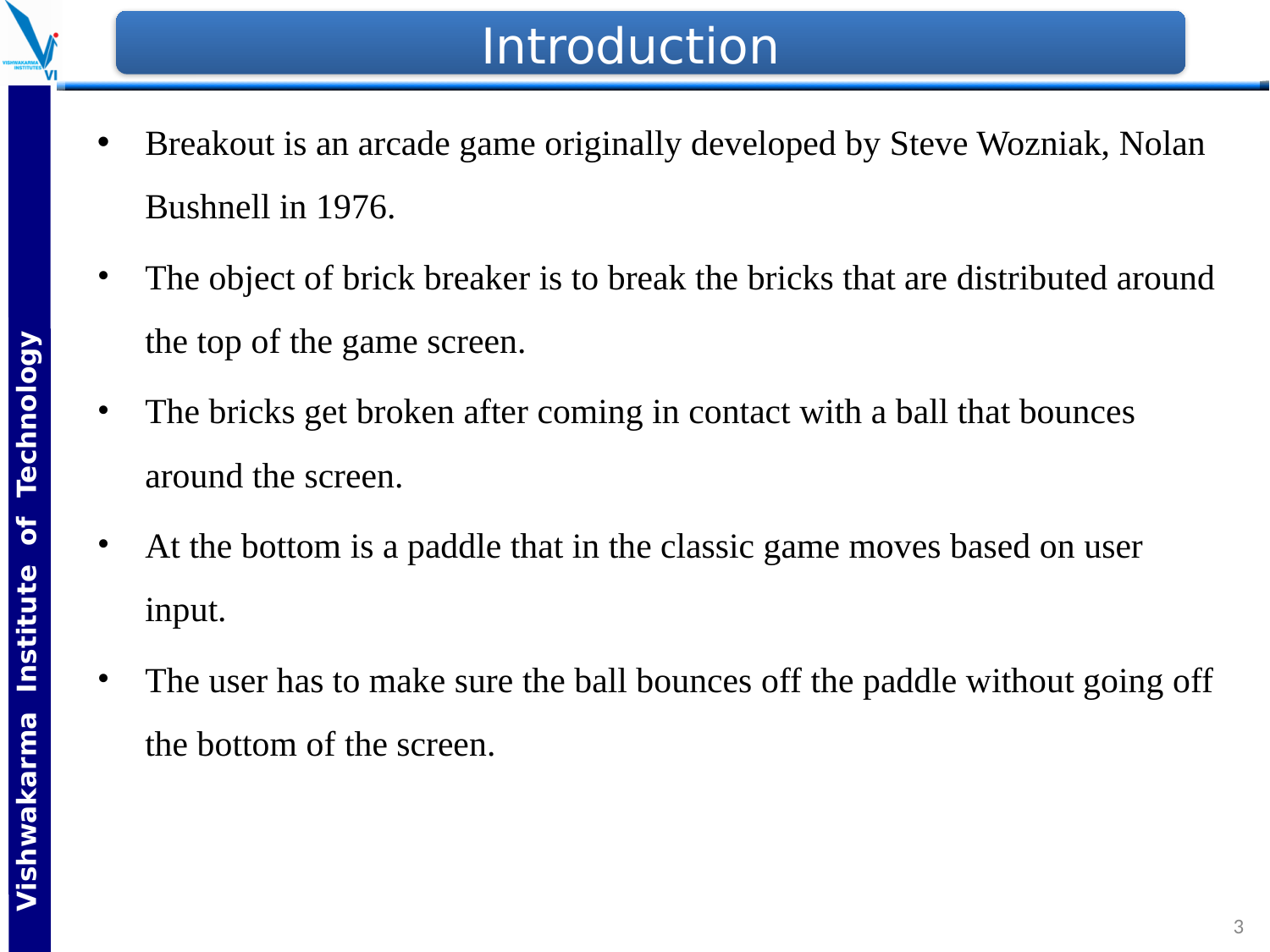

# Introduction
Breakout is an arcade game originally developed by Steve Wozniak, Nolan Bushnell in 1976.
The object of brick breaker is to break the bricks that are distributed around the top of the game screen.
The bricks get broken after coming in contact with a ball that bounces around the screen.
At the bottom is a paddle that in the classic game moves based on user input.
The user has to make sure the ball bounces off the paddle without going off the bottom of the screen.
3